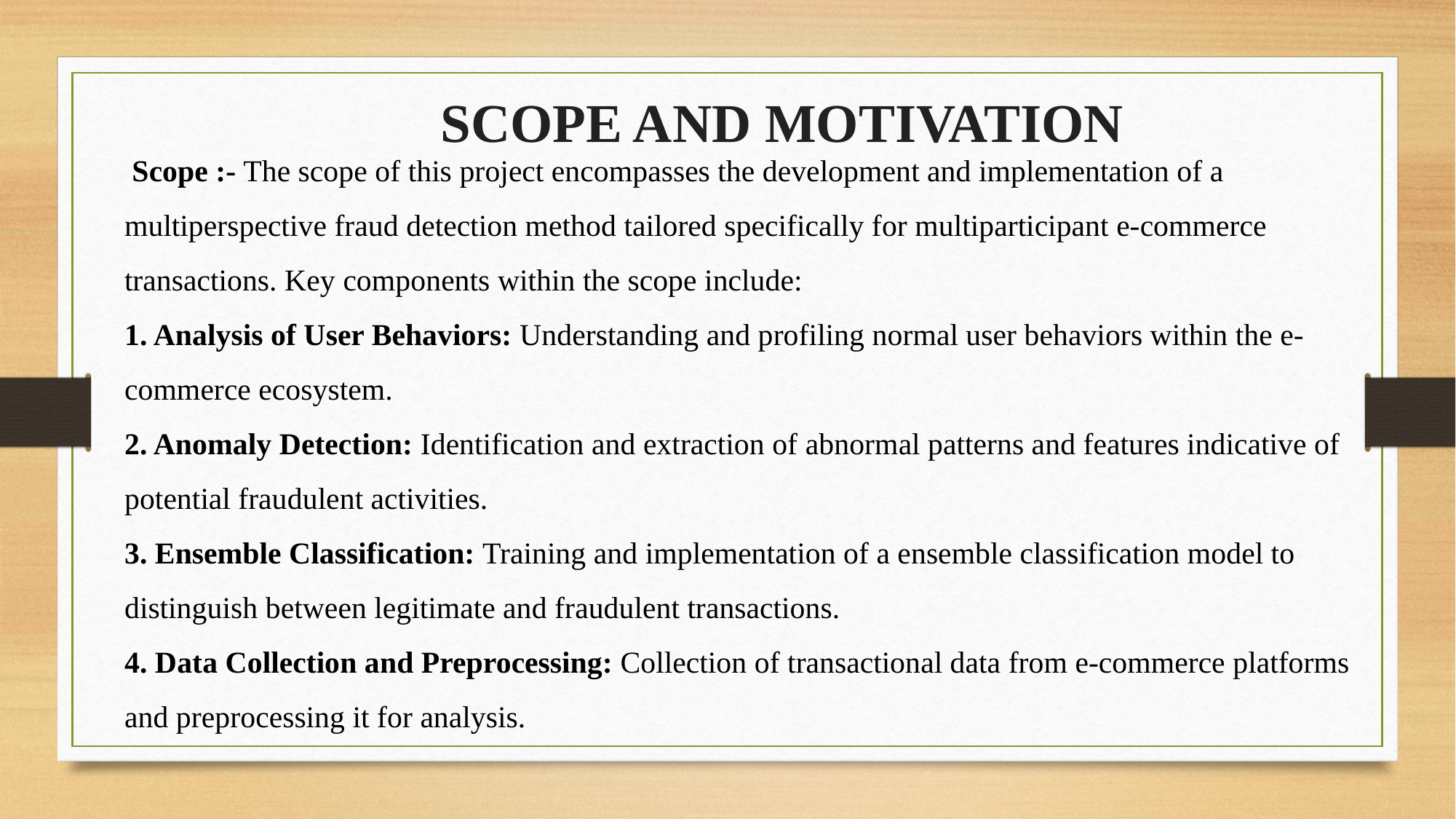

SCOPE AND MOTIVATION
 Scope :- The scope of this project encompasses the development and implementation of a multiperspective fraud detection method tailored specifically for multiparticipant e-commerce transactions. Key components within the scope include:
1. Analysis of User Behaviors: Understanding and profiling normal user behaviors within the e-commerce ecosystem.
2. Anomaly Detection: Identification and extraction of abnormal patterns and features indicative of potential fraudulent activities.
3. Ensemble Classification: Training and implementation of a ensemble classification model to distinguish between legitimate and fraudulent transactions.
4. Data Collection and Preprocessing: Collection of transactional data from e-commerce platforms and preprocessing it for analysis.